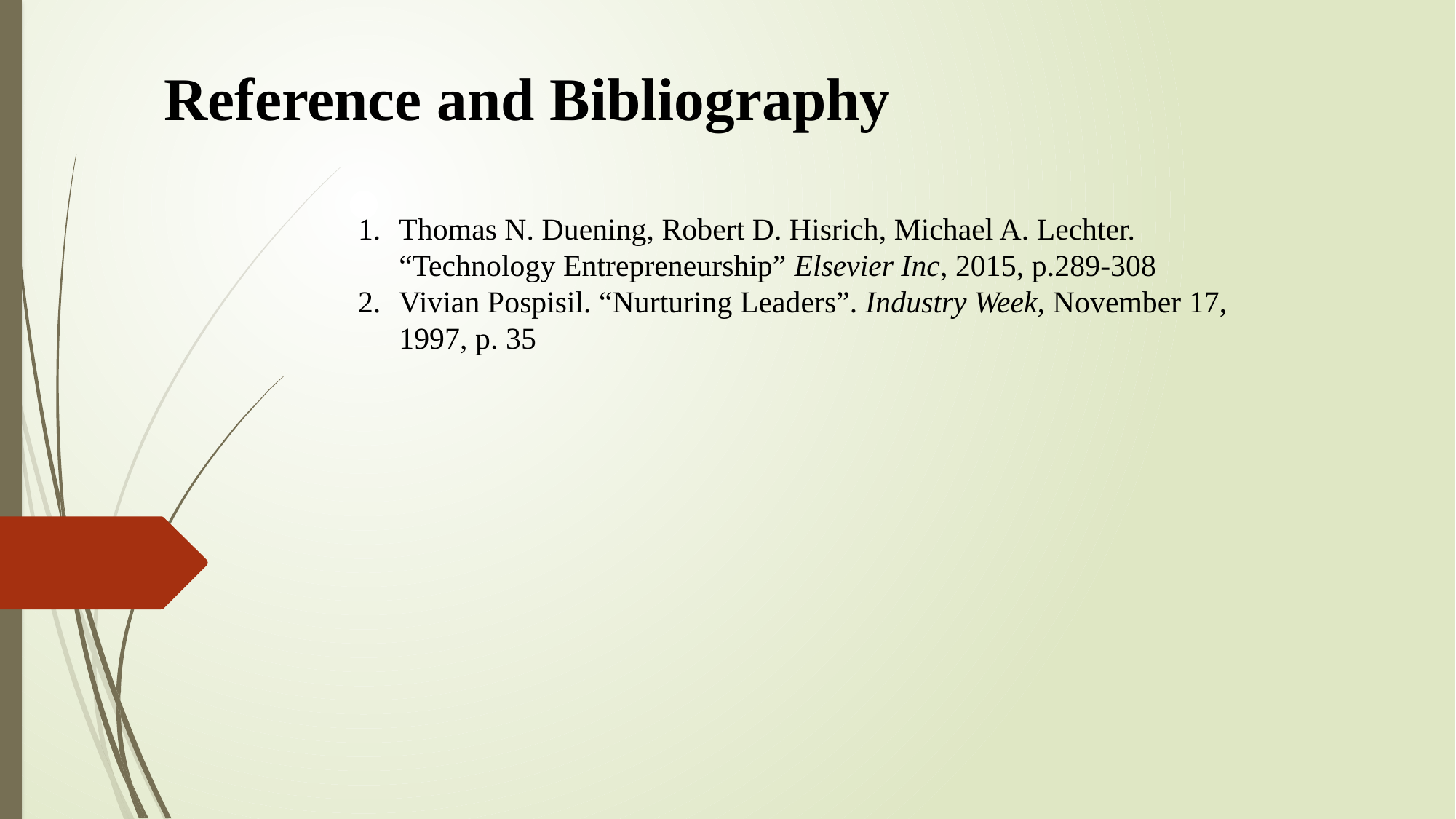

Reference and Bibliography
Thomas N. Duening, Robert D. Hisrich, Michael A. Lechter. “Technology Entrepreneurship” Elsevier Inc, 2015, p.289-308
Vivian Pospisil. “Nurturing Leaders”. Industry Week, November 17, 1997, p. 35